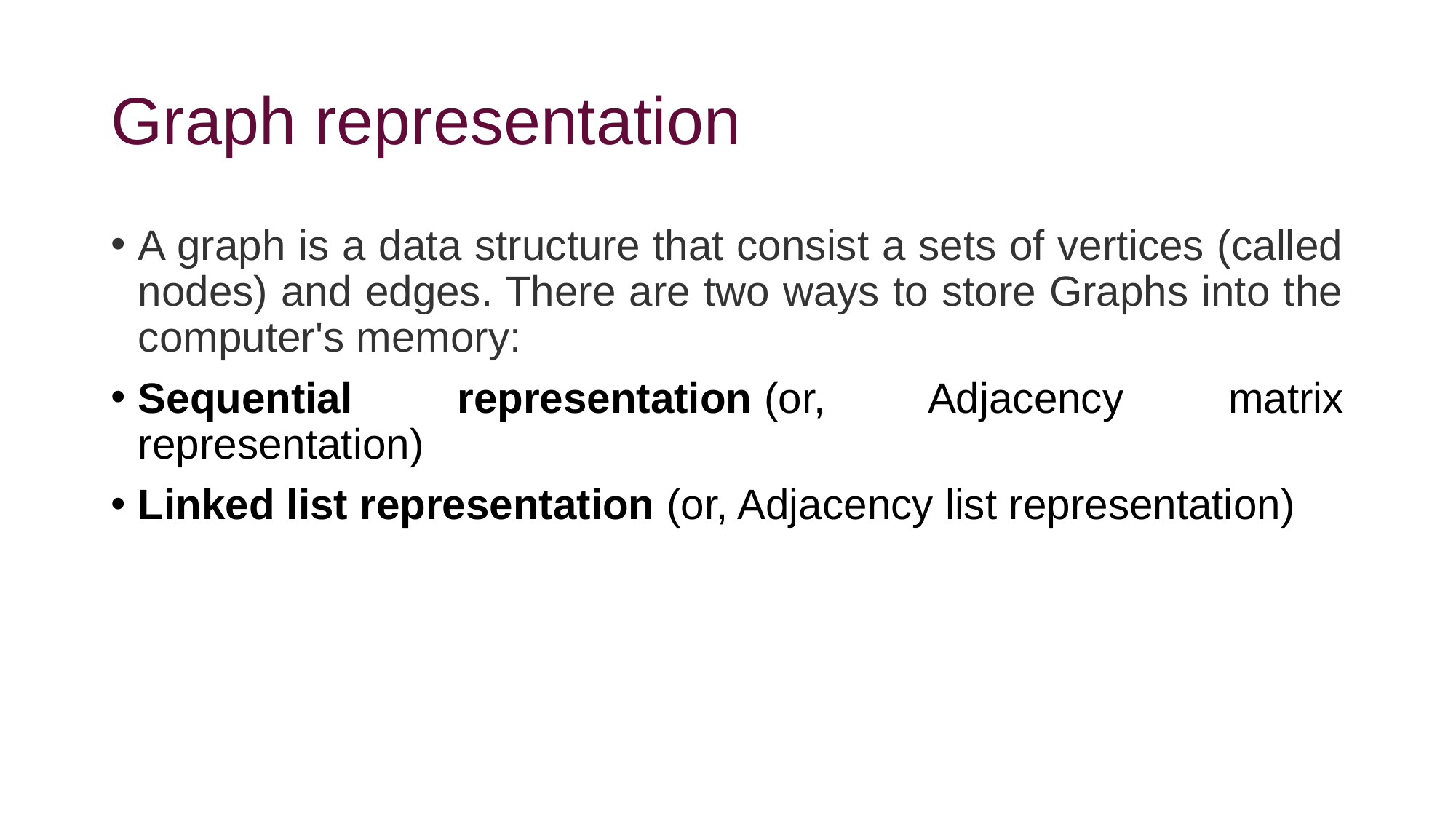

# Graph representation
A graph is a data structure that consist a sets of vertices (called nodes) and edges. There are two ways to store Graphs into the computer's memory:
Sequential representation (or, Adjacency matrix representation)
Linked list representation (or, Adjacency list representation)